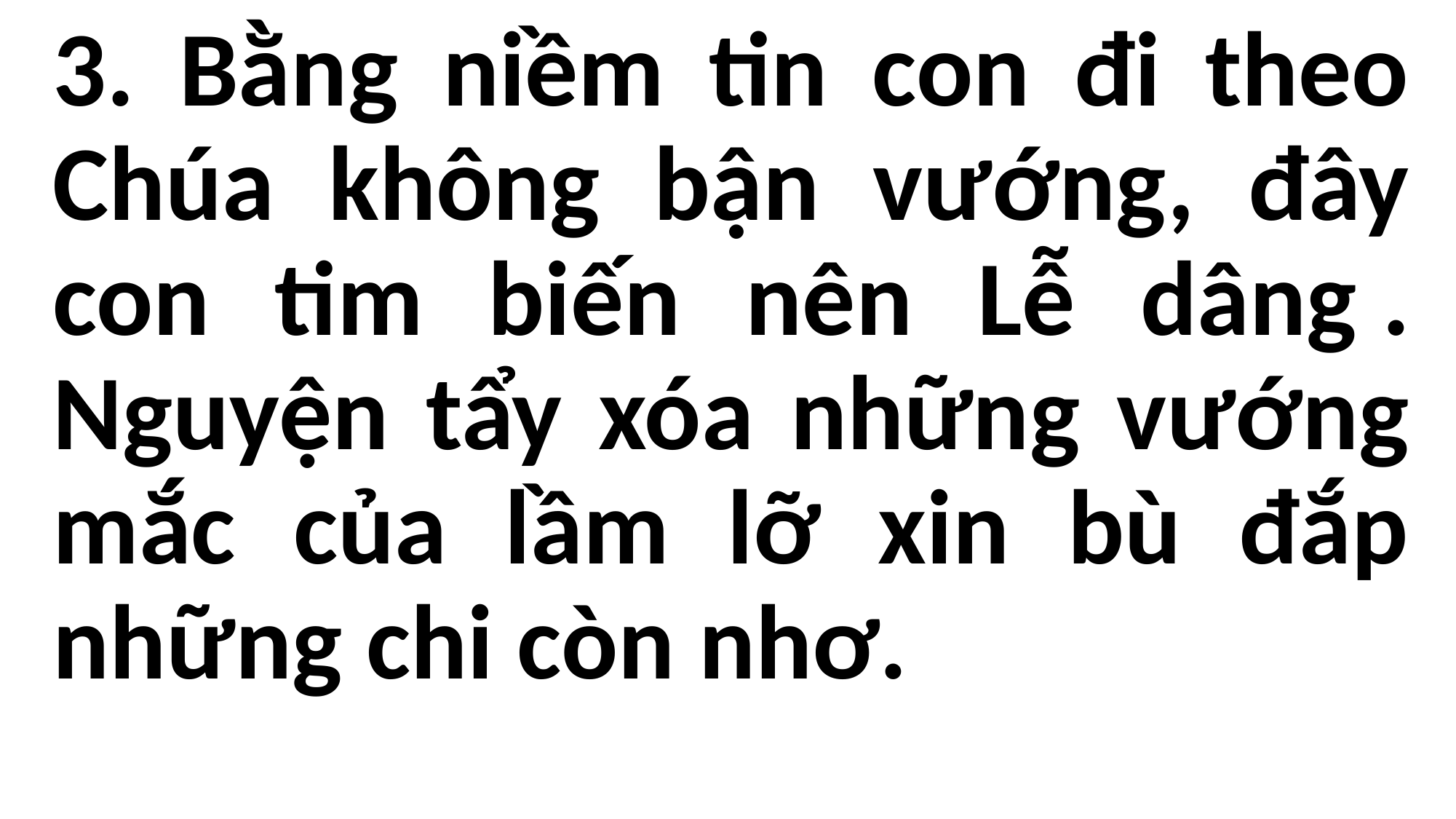

3. Bằng niềm tin con đi theo Chúa không bận vướng, đây con tim biến nên Lễ dâng . Nguyện tẩy xóa những vướng mắc của lầm lỡ xin bù đắp những chi còn nhơ.